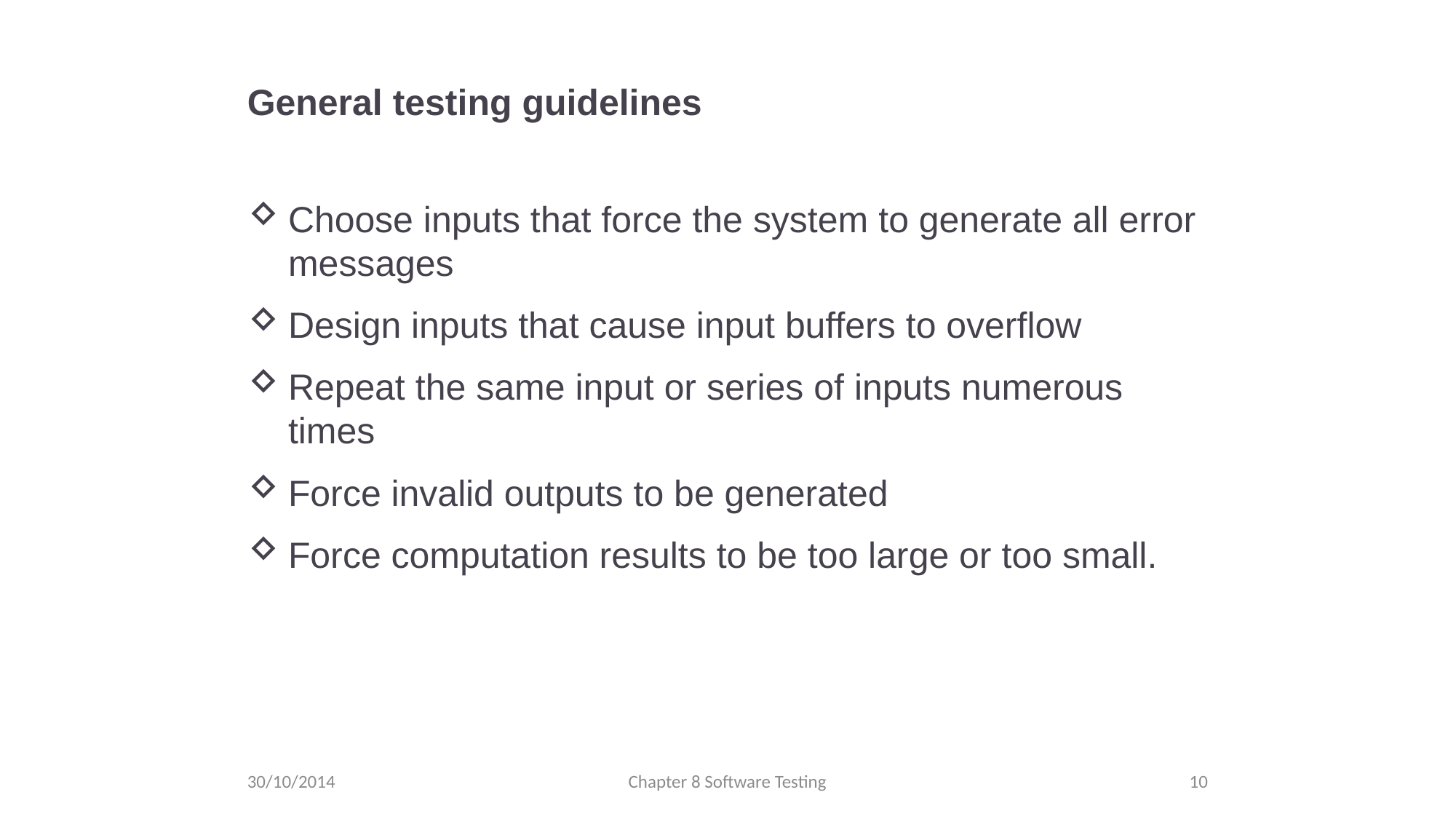

General testing guidelines
Choose inputs that force the system to generate all error messages
Design inputs that cause input buffers to overflow
Repeat the same input or series of inputs numerous times
Force invalid outputs to be generated
Force computation results to be too large or too small.

30/10/2014
Chapter 8 Software Testing
10